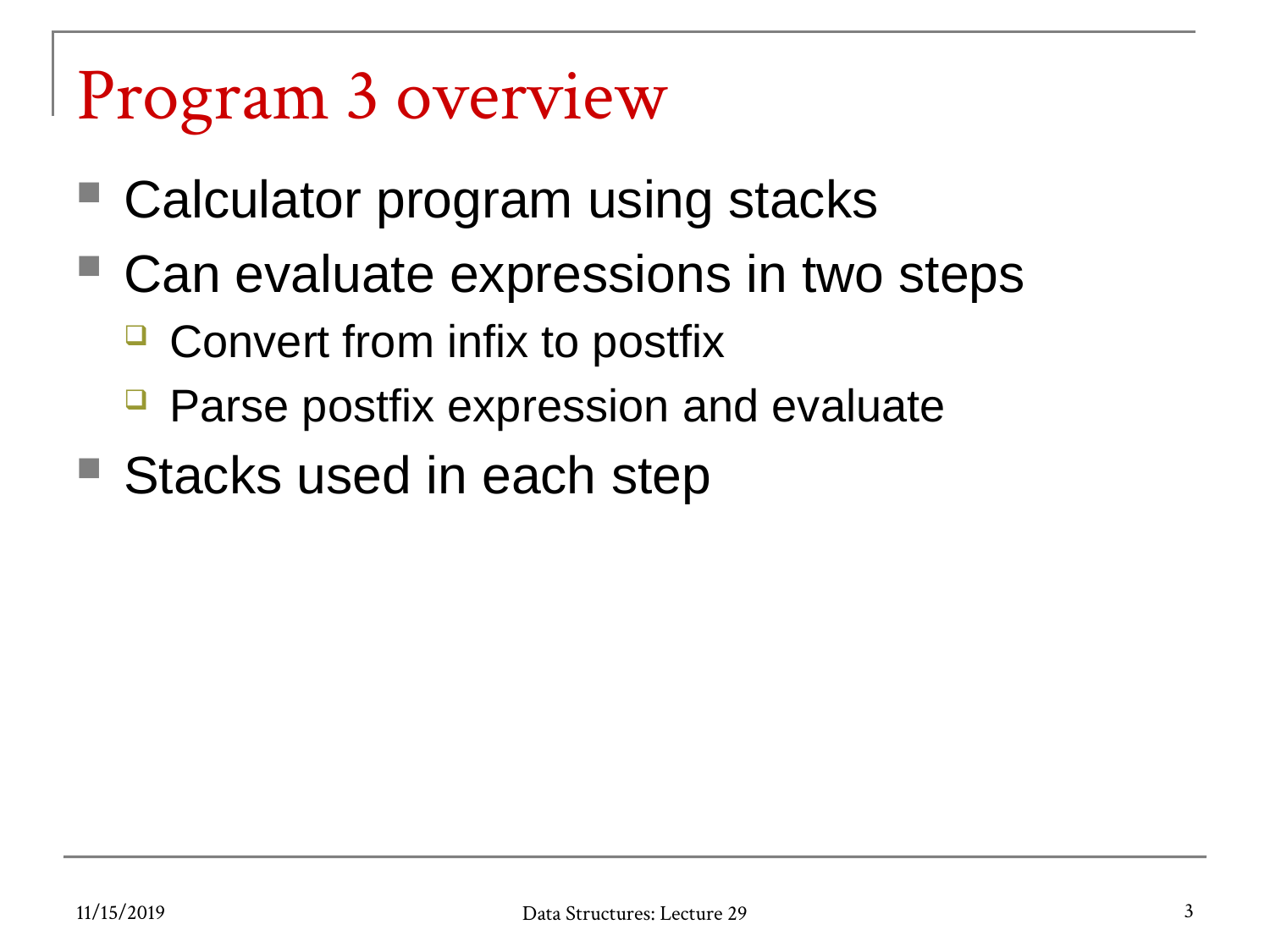

# Program 3 overview
Calculator program using stacks
Can evaluate expressions in two steps
Convert from infix to postfix
Parse postfix expression and evaluate
Stacks used in each step
11/15/2019
3
Data Structures: Lecture 29